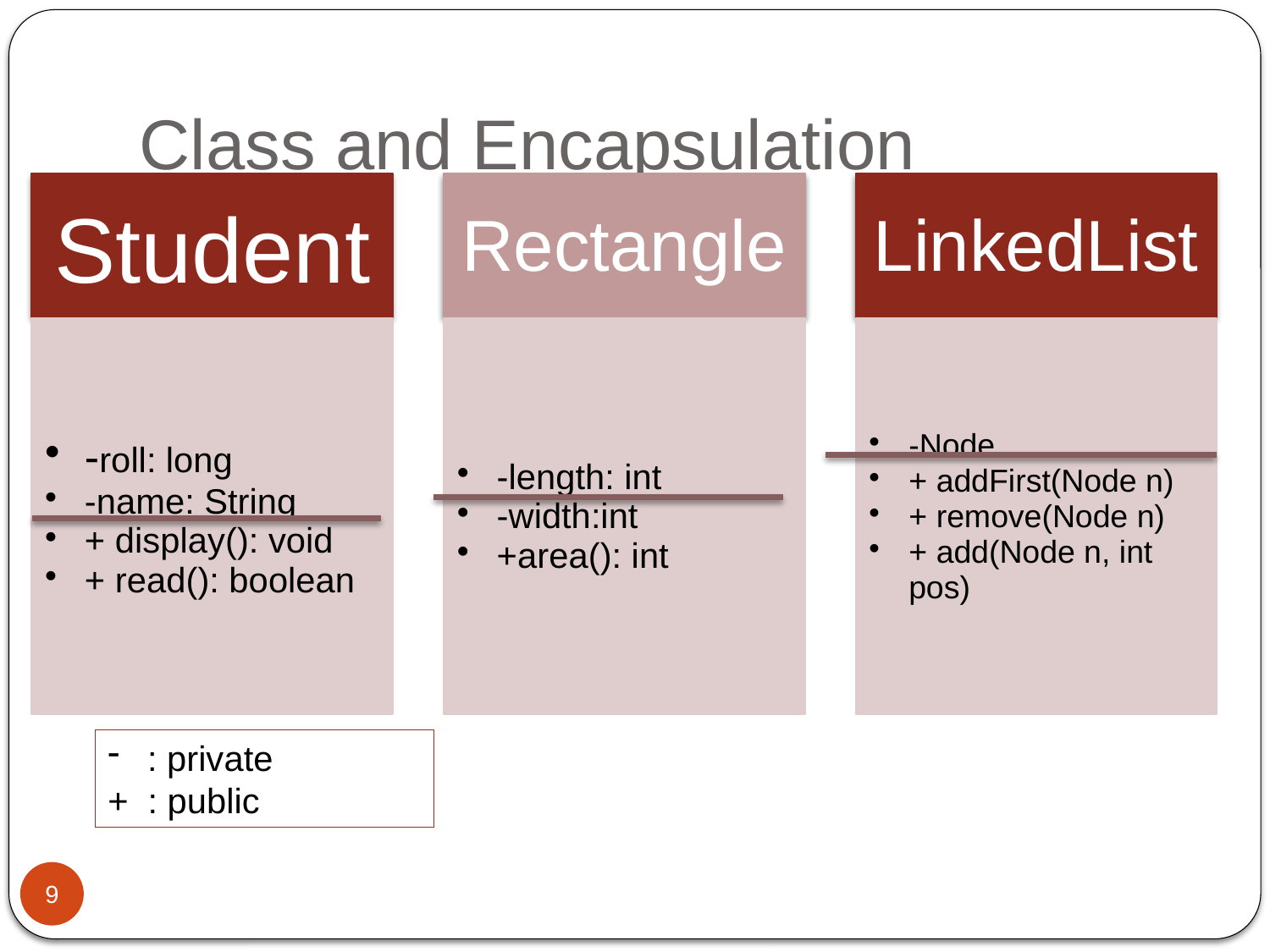

# Class and Encapsulation
Student
-roll: long
Rectangle
-length: int
LinkedList
-Node
+ add(Node n, int pos)
-name: String
+ display(): void
+ read(): boolean
-width:int
+area(): int
+ addFirst(Node n)
+ remove(Node n)
: private
+  : public
9